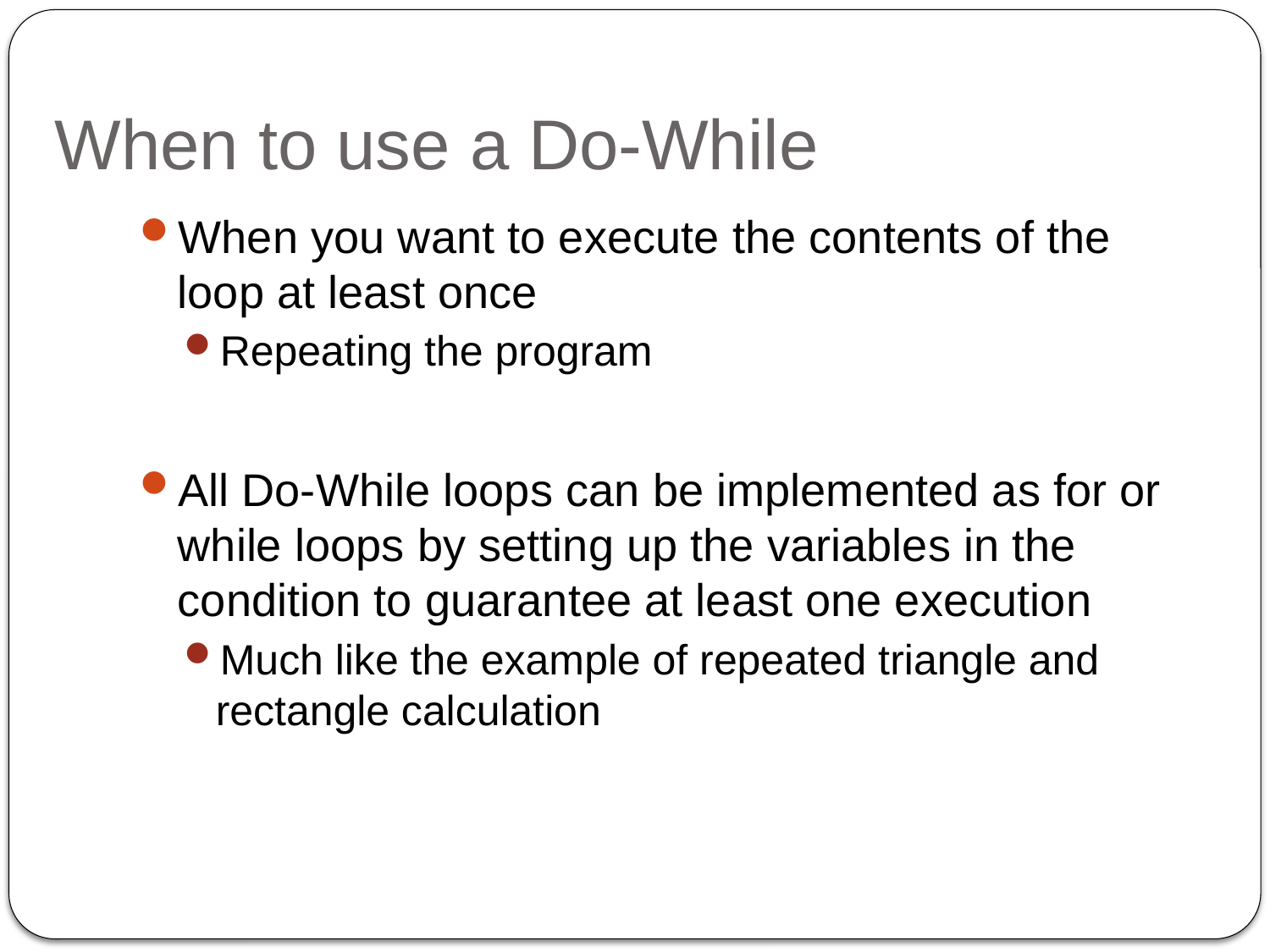

# When to use a Do-While
When you want to execute the contents of the loop at least once
Repeating the program

All Do-While loops can be implemented as for or while loops by setting up the variables in the condition to guarantee at least one execution
Much like the example of repeated triangle and rectangle calculation